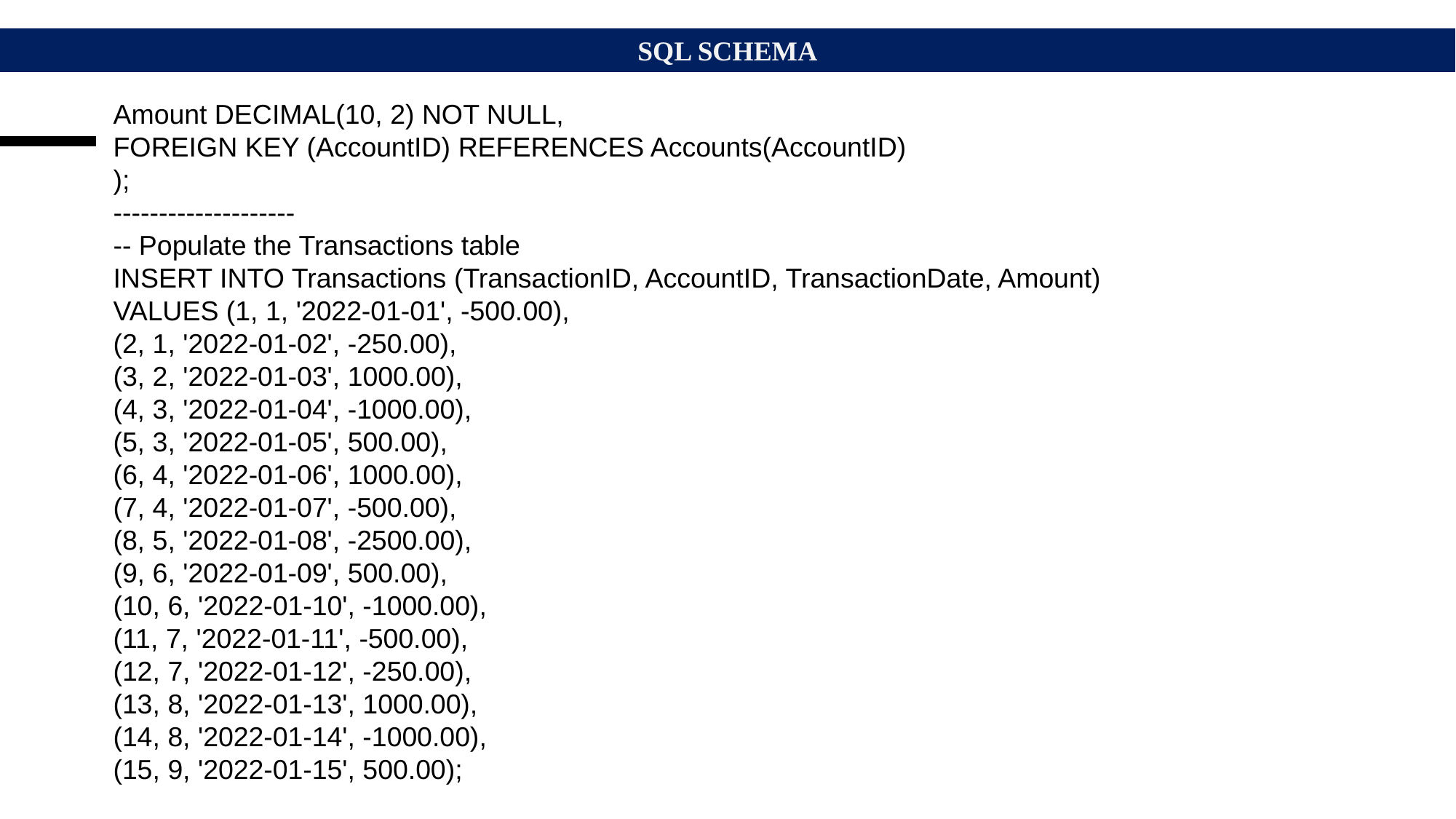

SQL SCHEMA
Amount DECIMAL(10, 2) NOT NULL,
FOREIGN KEY (AccountID) REFERENCES Accounts(AccountID)
);
--------------------
-- Populate the Transactions table
INSERT INTO Transactions (TransactionID, AccountID, TransactionDate, Amount)
VALUES (1, 1, '2022-01-01', -500.00),
(2, 1, '2022-01-02', -250.00),
(3, 2, '2022-01-03', 1000.00),
(4, 3, '2022-01-04', -1000.00),
(5, 3, '2022-01-05', 500.00),
(6, 4, '2022-01-06', 1000.00),
(7, 4, '2022-01-07', -500.00),
(8, 5, '2022-01-08', -2500.00),
(9, 6, '2022-01-09', 500.00),
(10, 6, '2022-01-10', -1000.00),
(11, 7, '2022-01-11', -500.00),
(12, 7, '2022-01-12', -250.00),
(13, 8, '2022-01-13', 1000.00),
(14, 8, '2022-01-14', -1000.00),
(15, 9, '2022-01-15', 500.00);